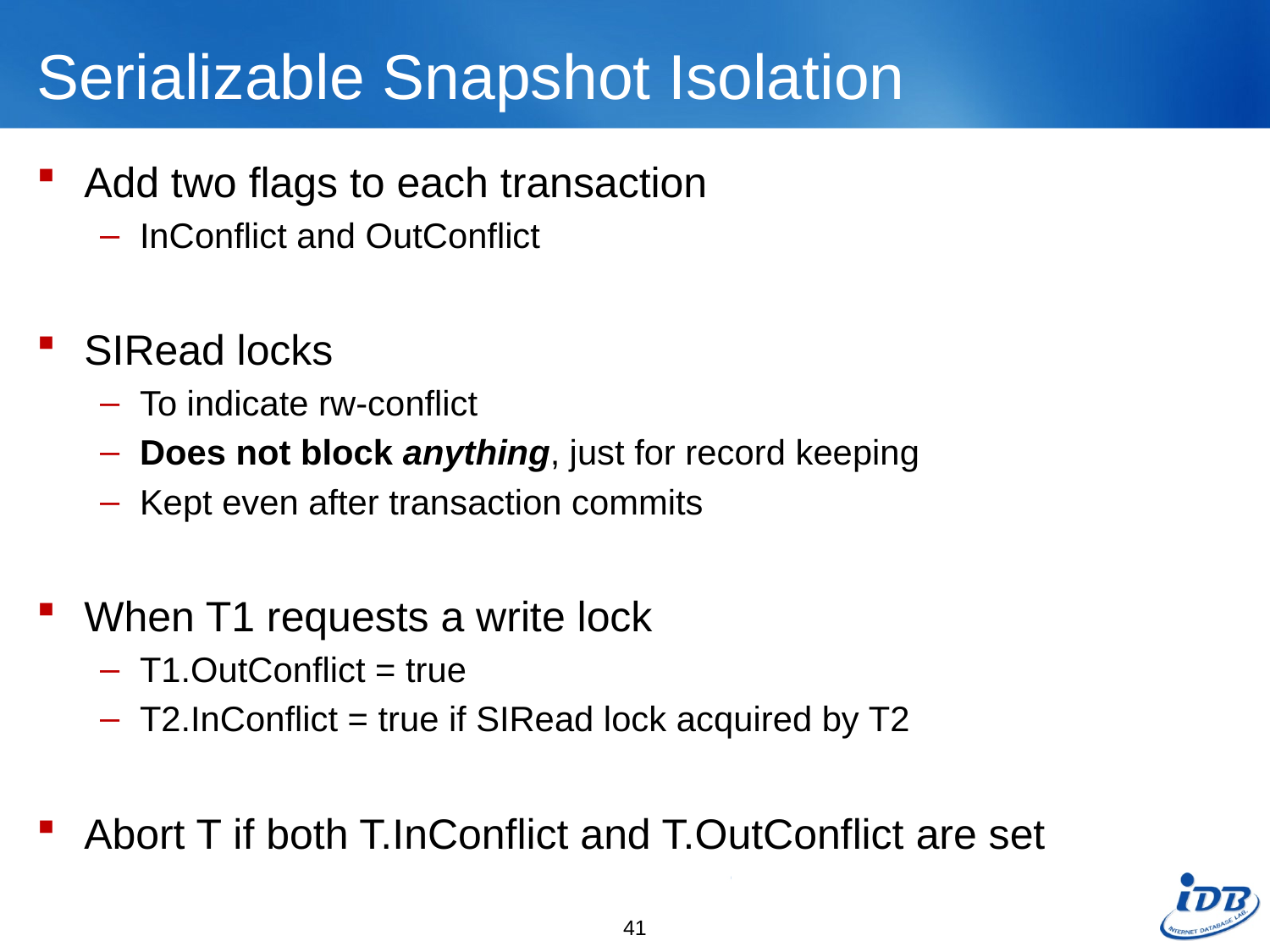

# Serializable Snapshot Isolation
Add two flags to each transaction
InConflict and OutConflict

SIRead locks
To indicate rw-conflict
Does not block anything, just for record keeping
Kept even after transaction commits

When T1 requests a write lock
T1.OutConflict = true
T2.InConflict = true if SIRead lock acquired by T2

Abort T if both T.InConflict and T.OutConflict are set
41